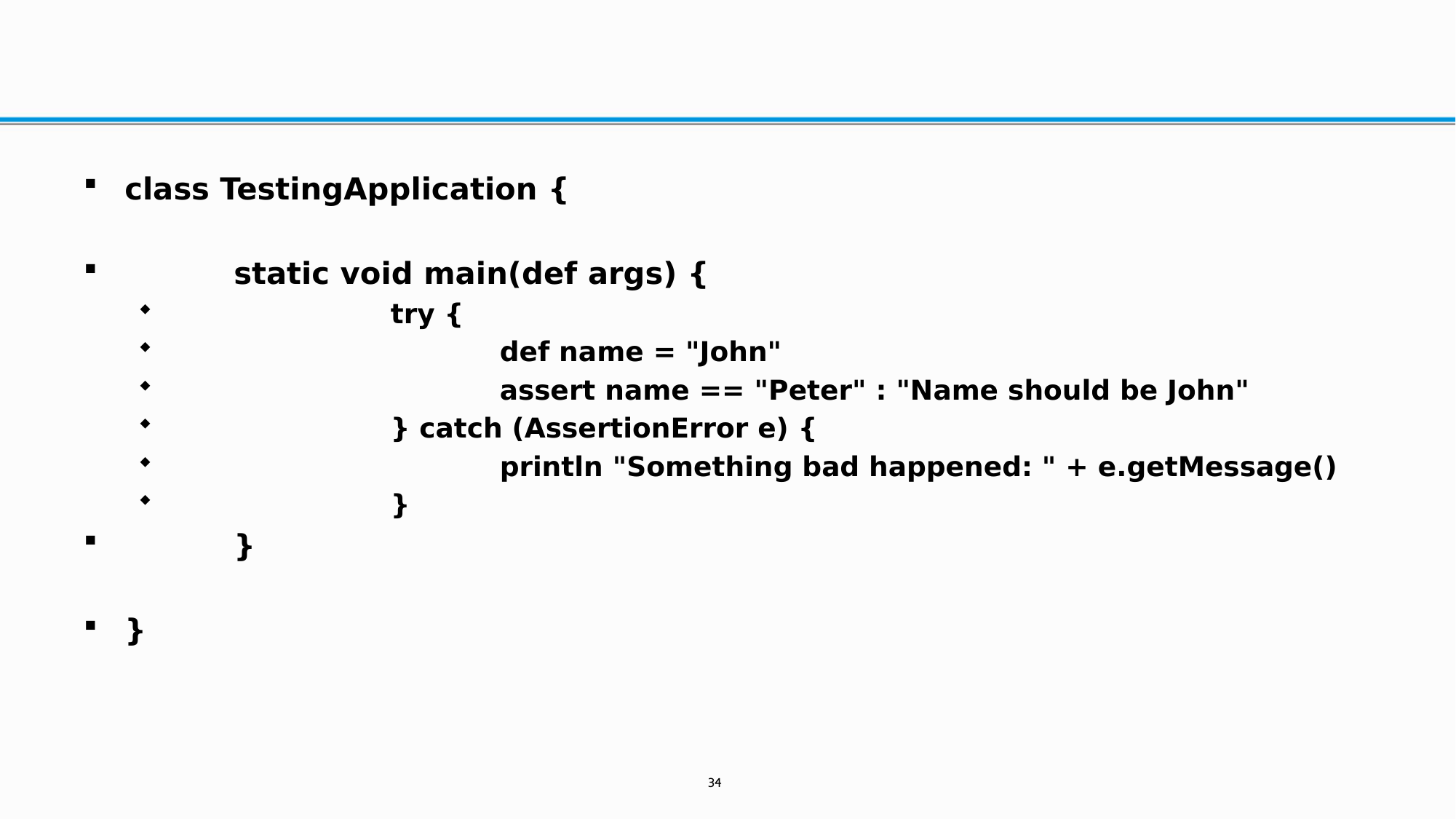

#
class TestingApplication {

	static void main(def args) {
		try {
			def name = "John"
			assert name == "Peter" : "Name should be John"
		} catch (AssertionError e) {
			println "Something bad happened: " + e.getMessage()
		}
	}

}